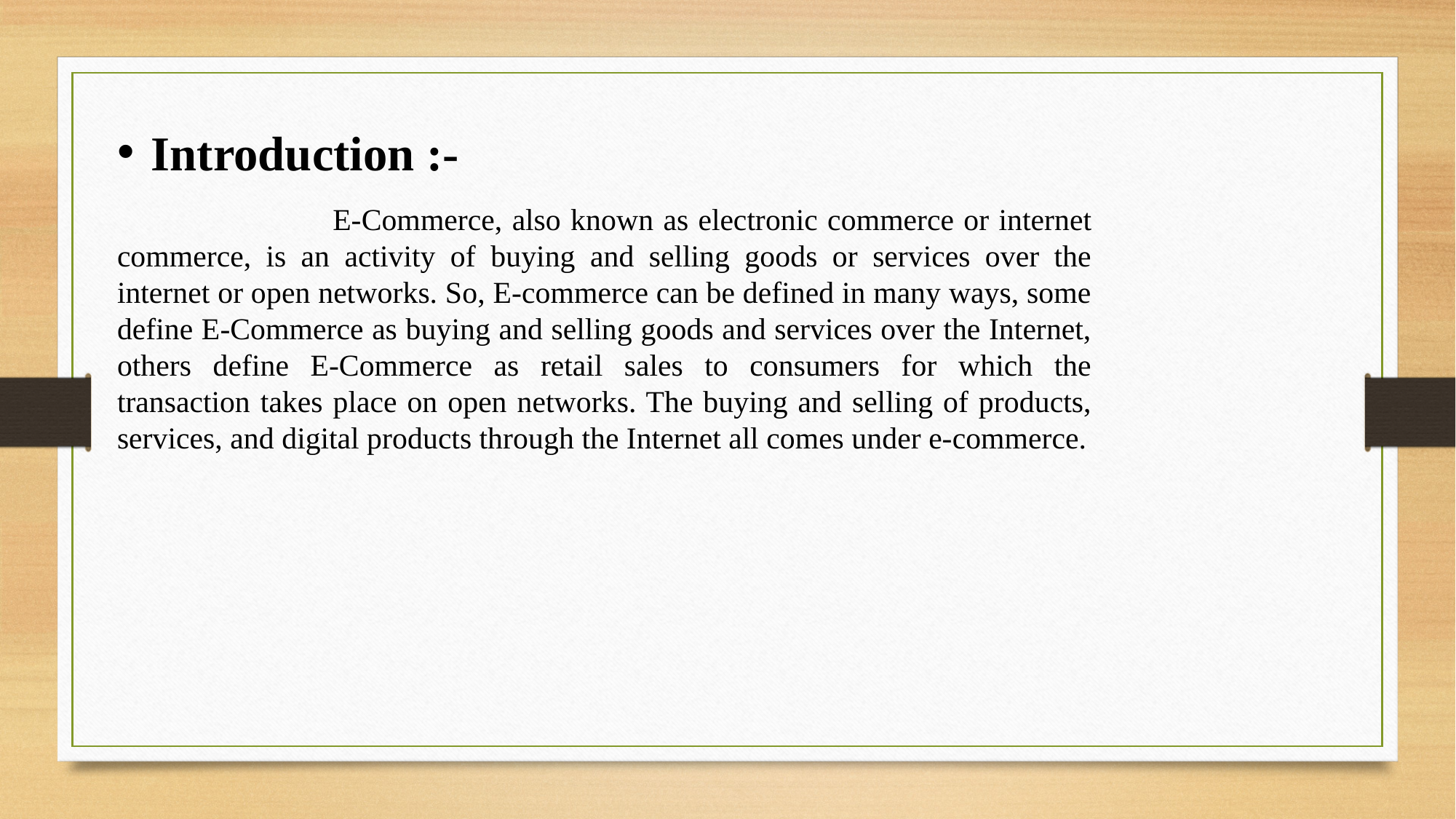

Introduction :-

                        E-Commerce, also known as electronic commerce or internet commerce, is an activity of buying and selling goods or services over the internet or open networks. So, E-commerce can be defined in many ways, some define E-Commerce as buying and selling goods and services over the Internet, others define E-Commerce as retail sales to consumers for which the transaction takes place on open networks. The buying and selling of products, services, and digital products through the Internet all comes under e-commerce.